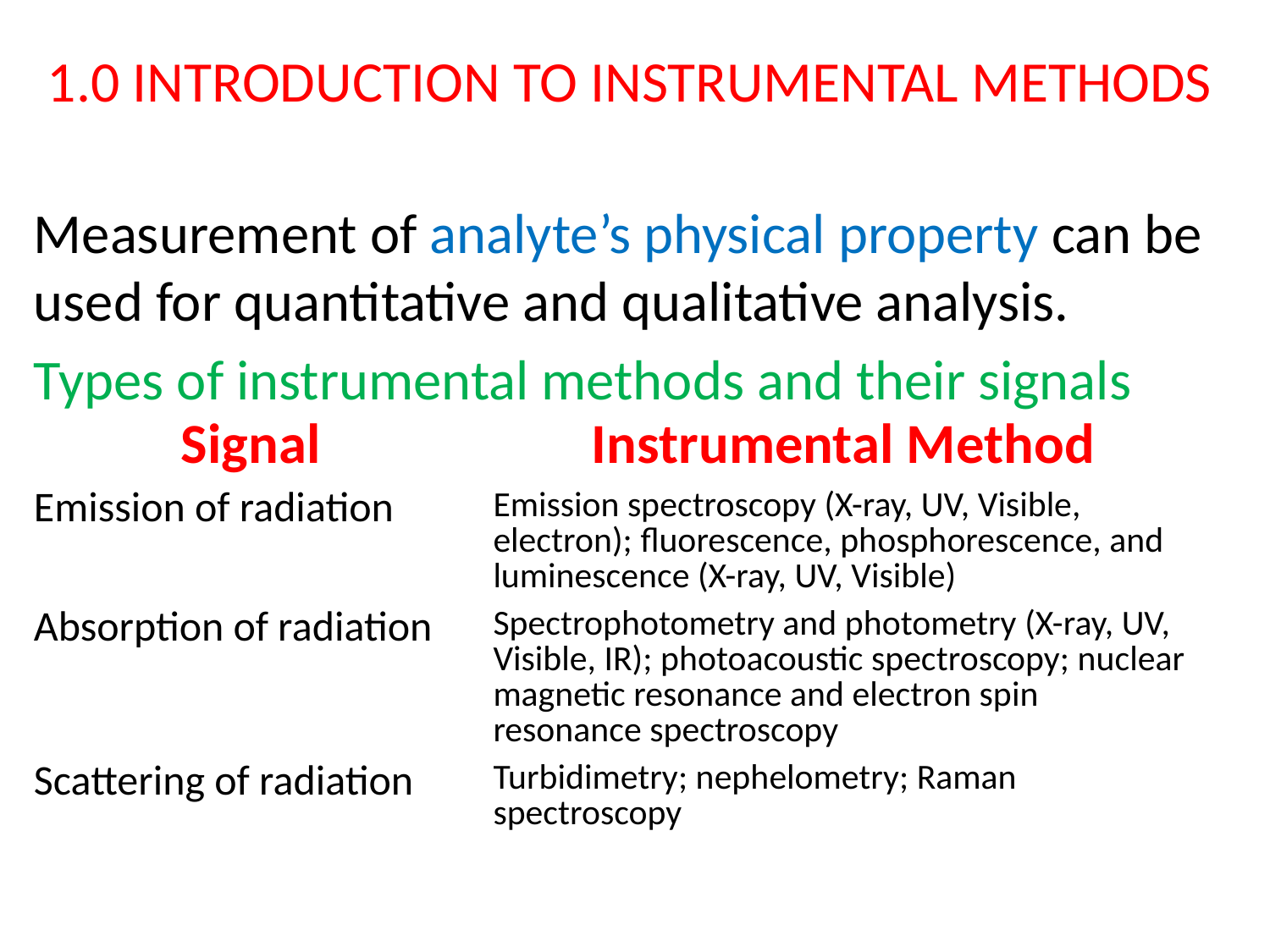

# 1.0 INTRODUCTION TO INSTRUMENTAL METHODS
Measurement of analyte’s physical property can be used for quantitative and qualitative analysis.
Types of instrumental methods and their signals

| Signal | Instrumental Method |
| --- | --- |
| Emission of radiation | Emission spectroscopy (X-ray, UV, Visible, electron); fluorescence, phosphorescence, and luminescence (X-ray, UV, Visible) |
| Absorption of radiation | Spectrophotometry and photometry (X-ray, UV, Visible, IR); photoacoustic spectroscopy; nuclear magnetic resonance and electron spin resonance spectroscopy |
| Scattering of radiation | Turbidimetry; nephelometry; Raman spectroscopy |